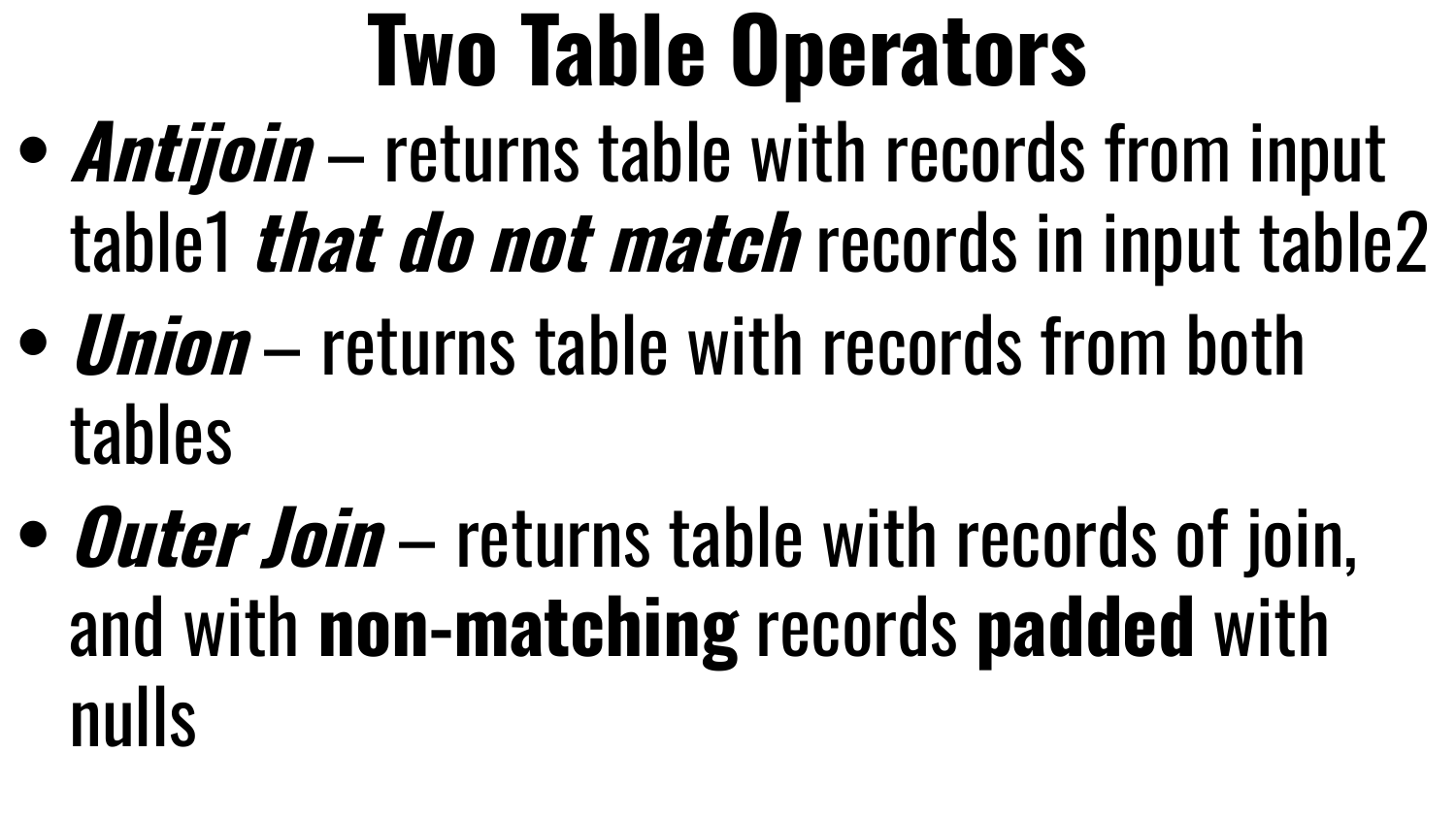

# Two Table Operators
Antijoin – returns table with records from input table1 that do not match records in input table2
Union – returns table with records from both tables
Outer Join – returns table with records of join, and with non-matching records padded with nulls